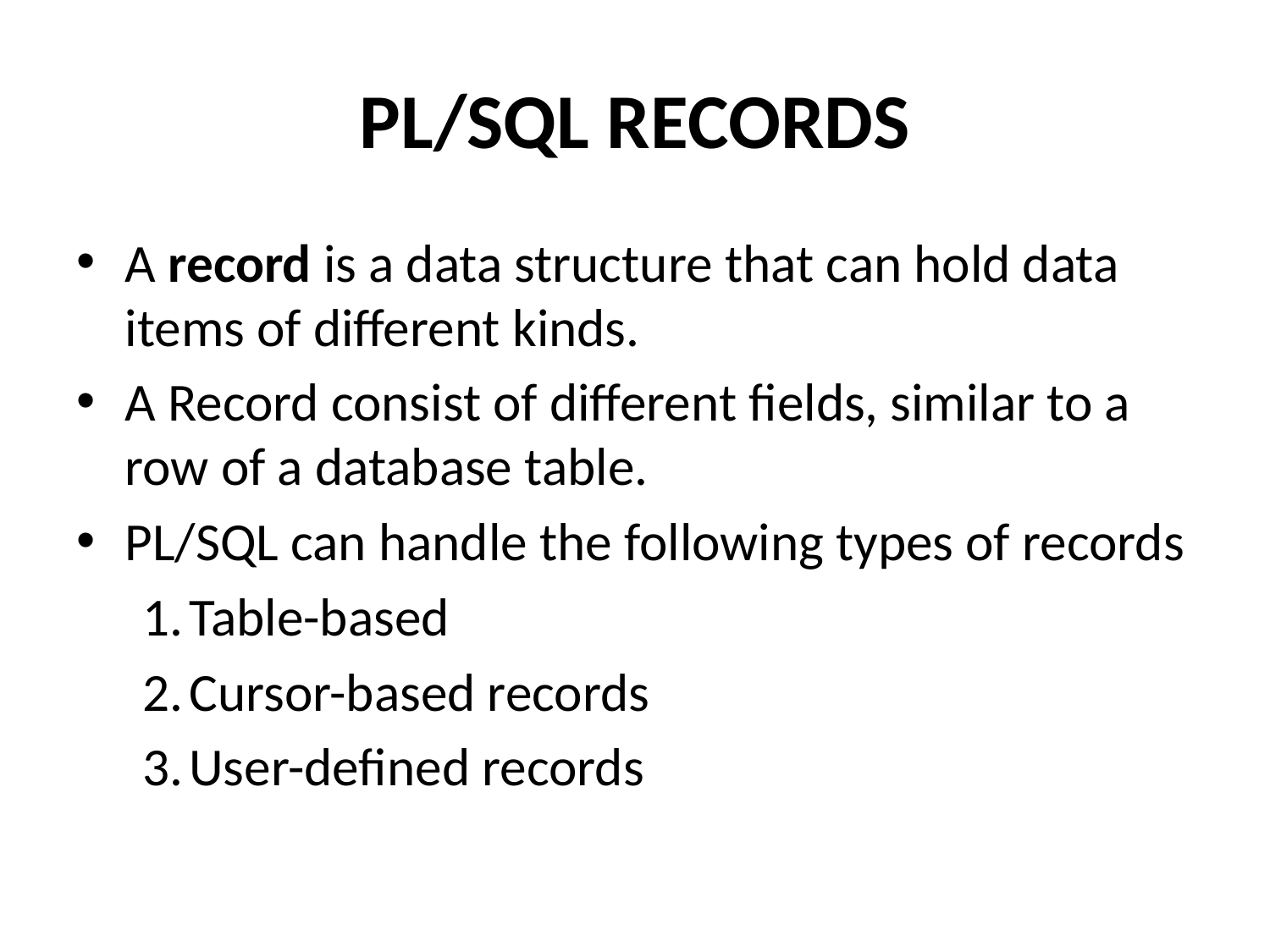

# PL/SQL RECORDS
A record is a data structure that can hold data items of different kinds.
A Record consist of different fields, similar to a row of a database table.
PL/SQL can handle the following types of records
Table-based
Cursor-based records
User-defined records